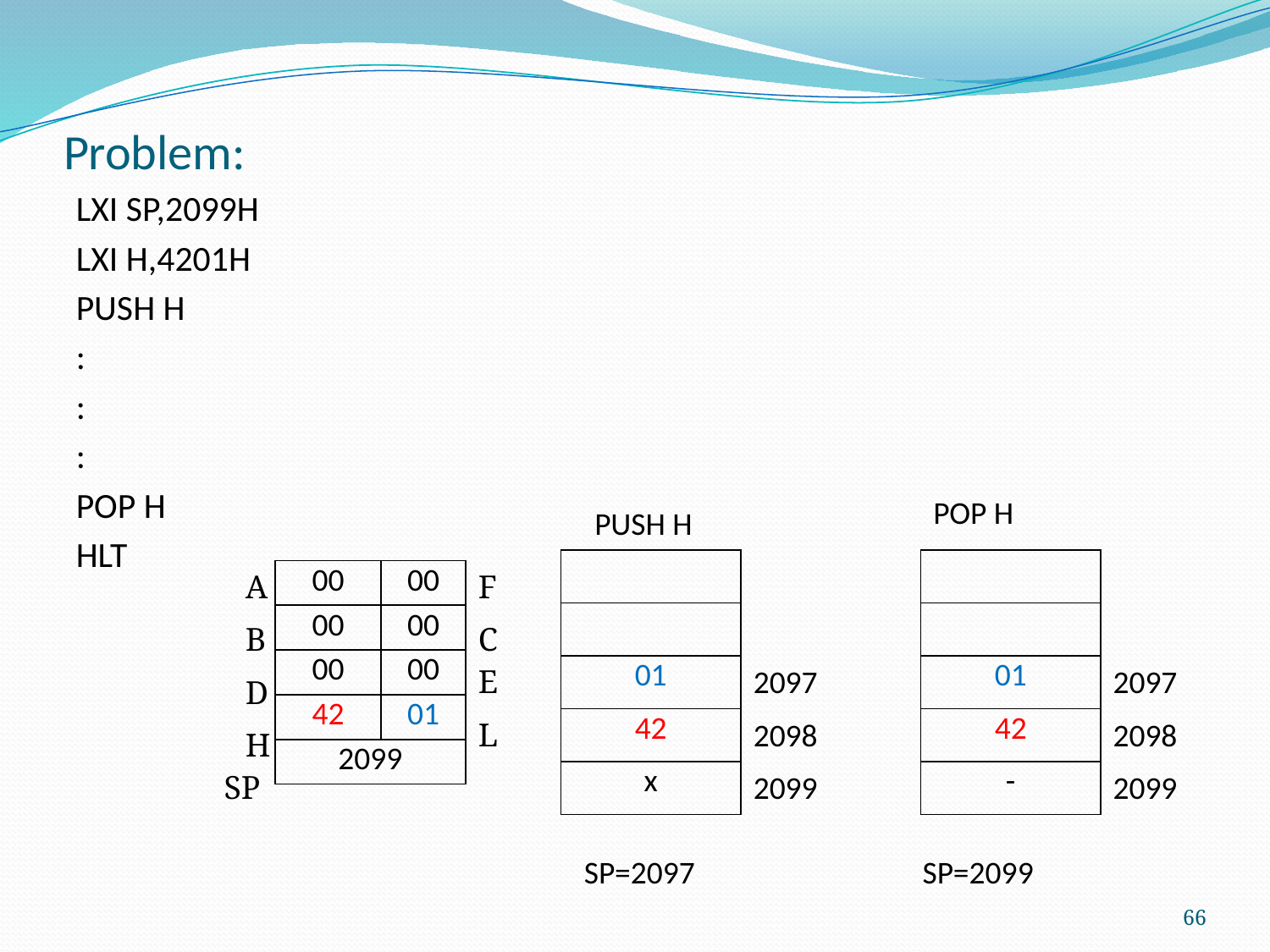

# Problem:
LXI SP,2099H
LXI H,4201H
PUSH H
:
:
:
POP H
HLT
POP H
PUSH H
|  |
| --- |
|  |
| 01 |
| 42 |
| x |
|  |
| --- |
|  |
| 01 |
| 42 |
| - |
A
| 00 | 00 |
| --- | --- |
| 00 | 00 |
| 00 | 00 |
| 42 | 01 |
| 2099 |  |
F
B
C
E
2097
2097
D
L
2098
2098
H
SP
2099
2099
SP=2097
SP=2099
66